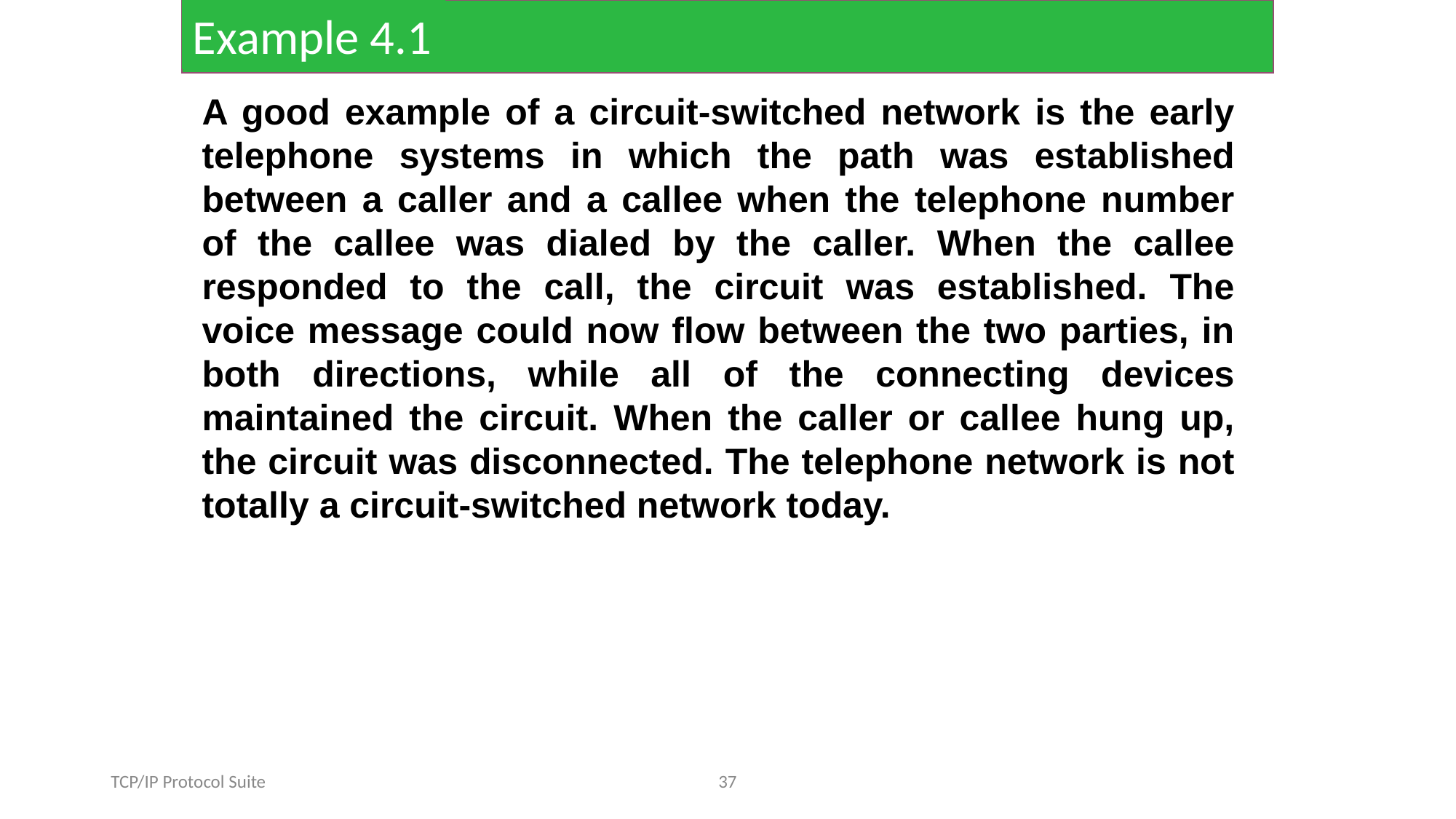

Example 4.1
A good example of a circuit-switched network is the early telephone systems in which the path was established between a caller and a callee when the telephone number of the callee was dialed by the caller. When the callee responded to the call, the circuit was established. The voice message could now flow between the two parties, in both directions, while all of the connecting devices maintained the circuit. When the caller or callee hung up, the circuit was disconnected. The telephone network is not totally a circuit-switched network today.
TCP/IP Protocol Suite
37